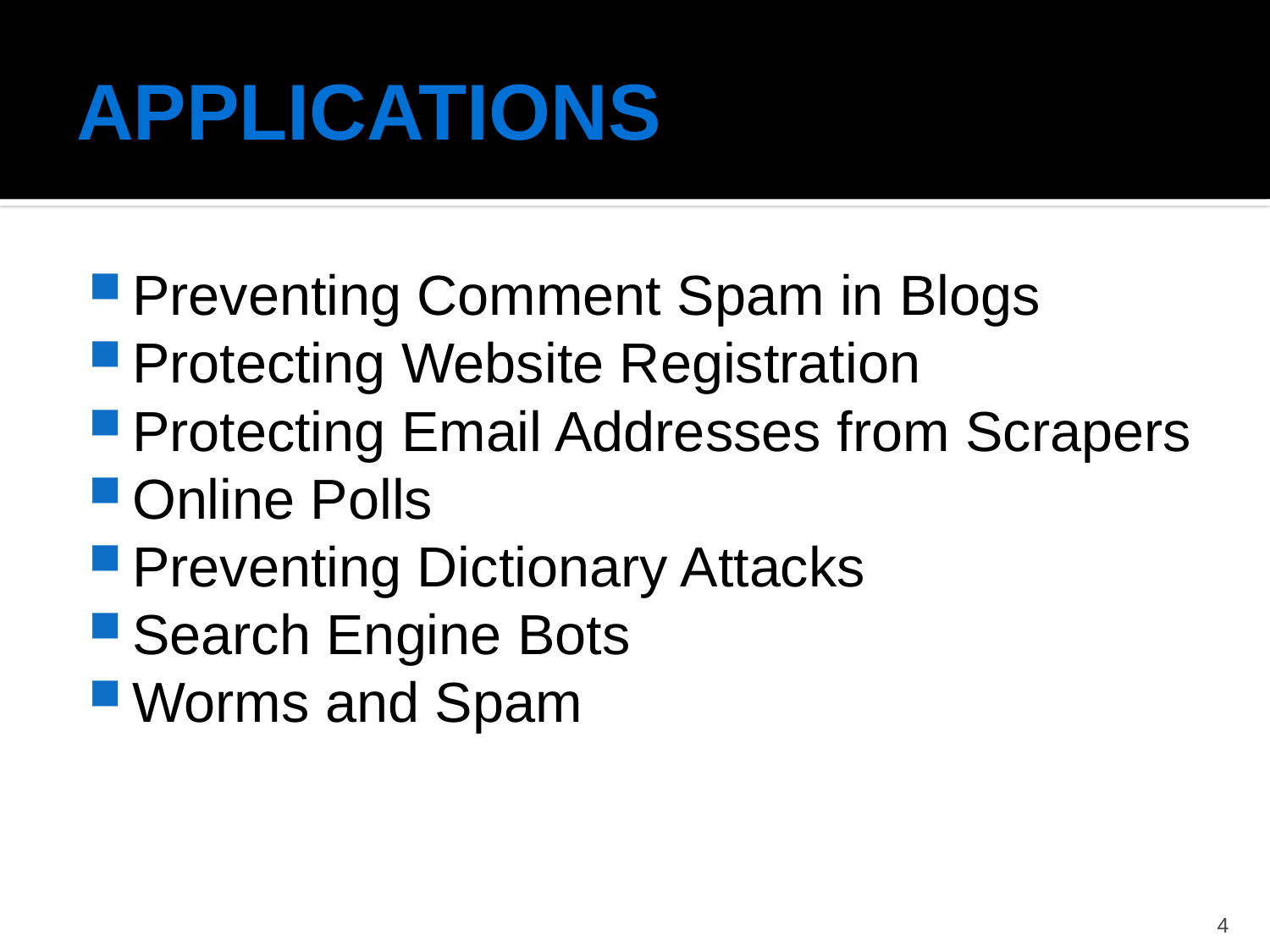

# APPLICATIONS
Preventing Comment Spam in Blogs
Protecting Website Registration
Protecting Email Addresses from Scrapers
Online Polls
Preventing Dictionary Attacks
Search Engine Bots
Worms and Spam
4